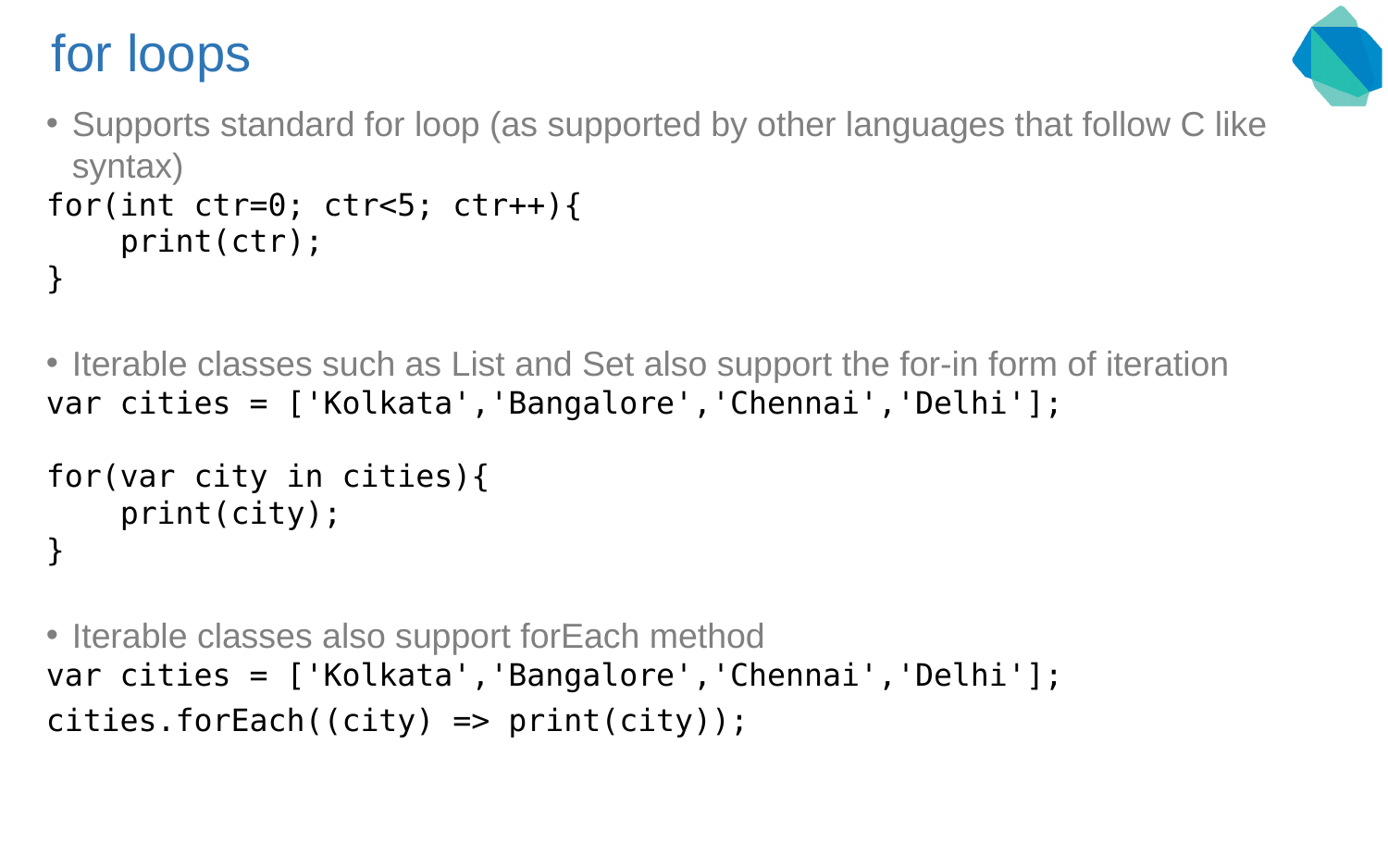

# for loops
Supports standard for loop (as supported by other languages that follow C like syntax)
for(int ctr=0; ctr<5; ctr++){
    print(ctr);
}

Iterable classes such as List and Set also support the for-in form of iteration
var cities = ['Kolkata','Bangalore','Chennai','Delhi'];

for(var city in cities){
    print(city);
}

Iterable classes also support forEach method
var cities = ['Kolkata','Bangalore','Chennai','Delhi'];
cities.forEach((city) => print(city));